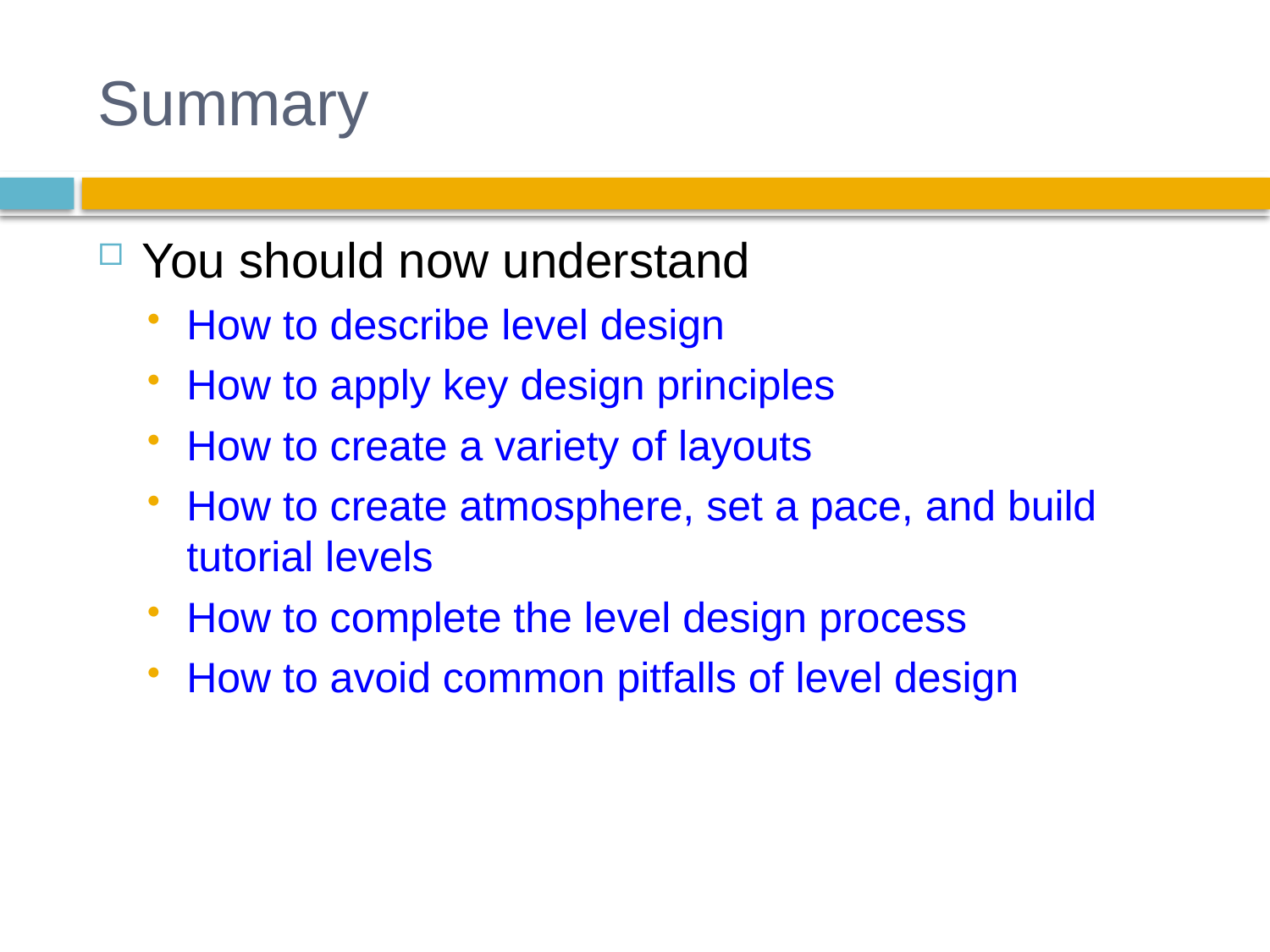

# Summary
You should now understand
How to describe level design
How to apply key design principles
How to create a variety of layouts
How to create atmosphere, set a pace, and build tutorial levels
How to complete the level design process
How to avoid common pitfalls of level design